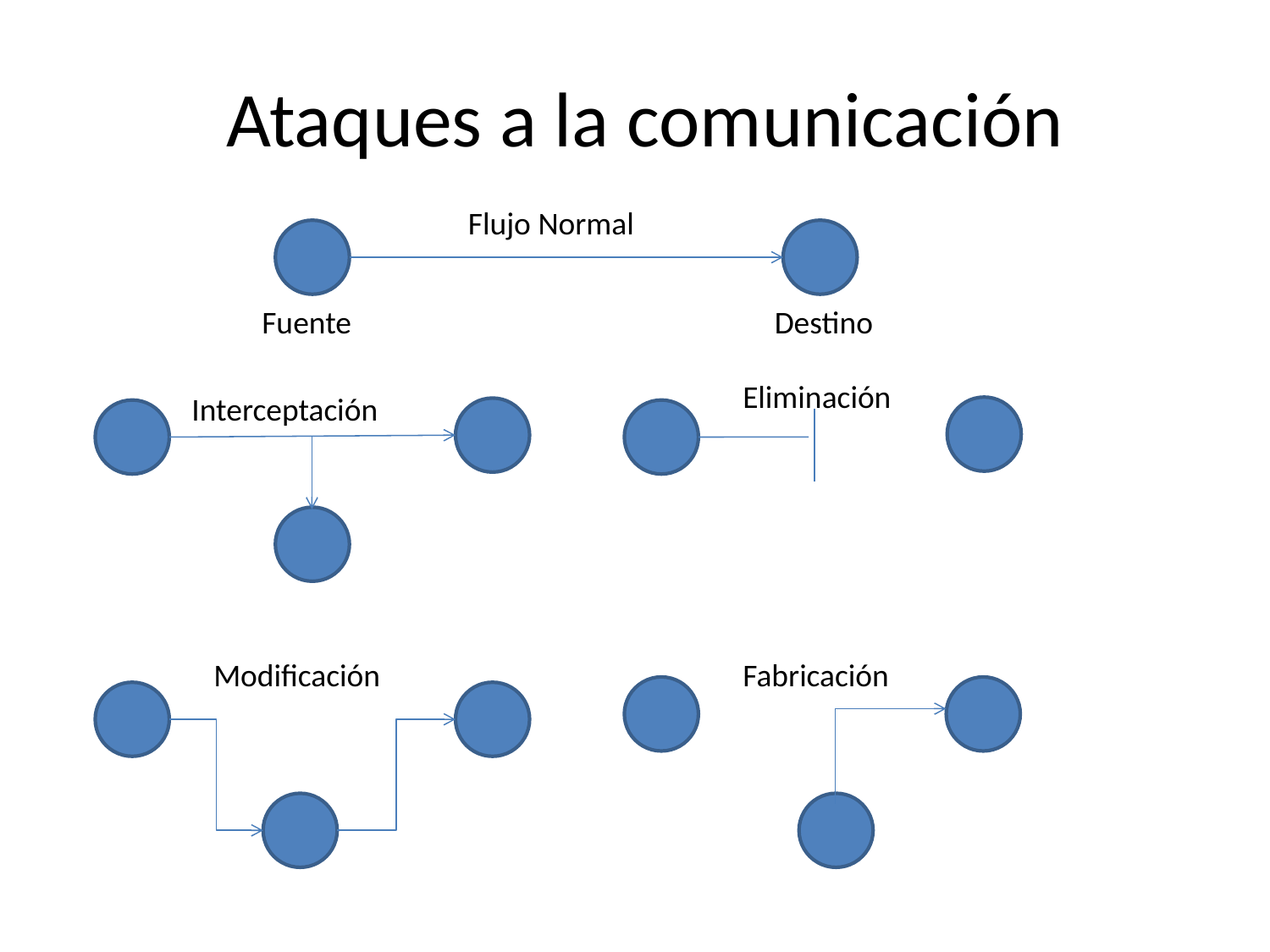

# Ataques a la comunicación
Flujo Normal

Fuente
Destino
Eliminación
Interceptación

Modificación
Fabricación